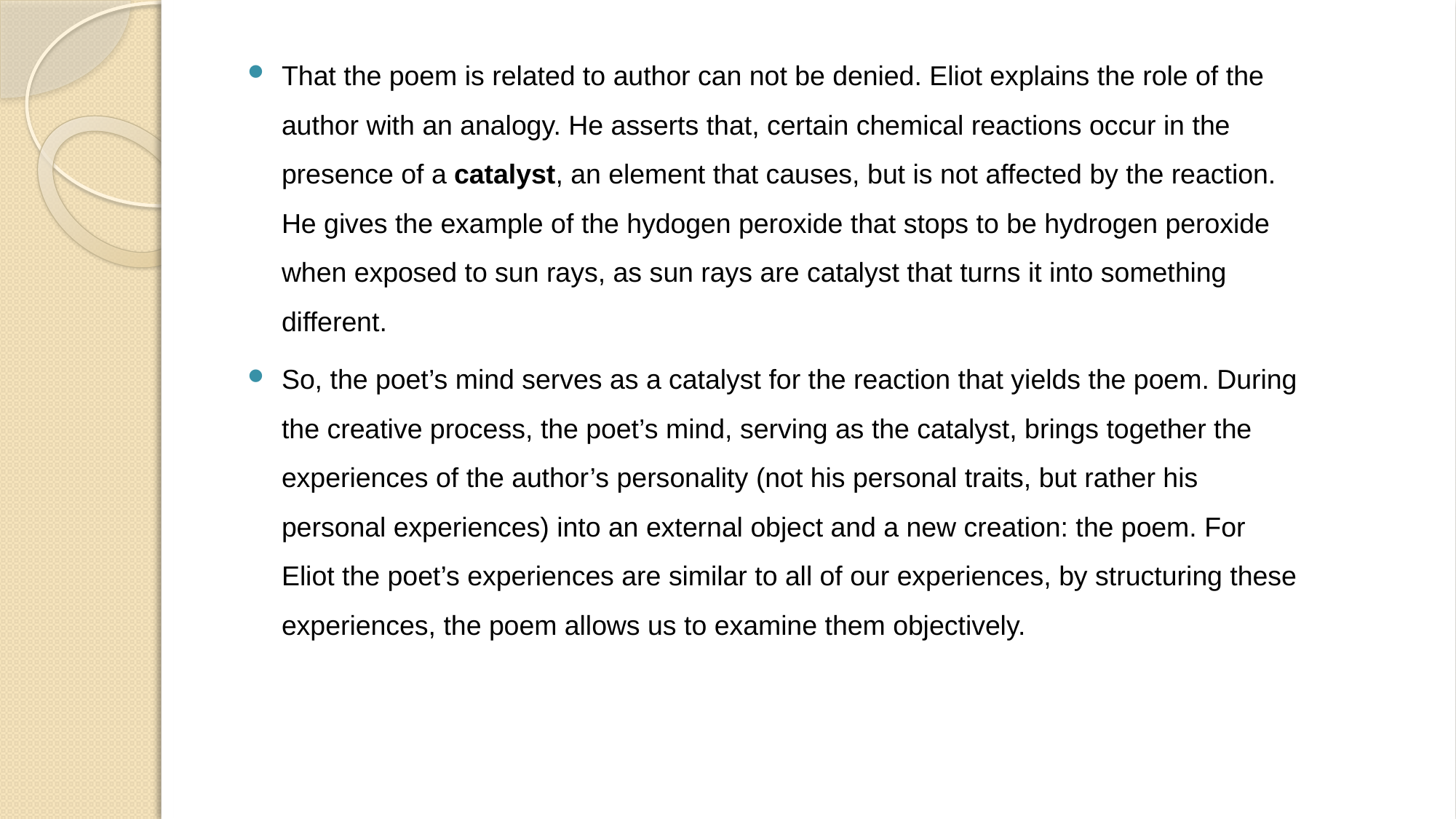

That the poem is related to author can not be denied. Eliot explains the role of the author with an analogy. He asserts that, certain chemical reactions occur in the presence of a catalyst, an element that causes, but is not affected by the reaction. He gives the example of the hydogen peroxide that stops to be hydrogen peroxide when exposed to sun rays, as sun rays are catalyst that turns it into something different.
So, the poet’s mind serves as a catalyst for the reaction that yields the poem. During the creative process, the poet’s mind, serving as the catalyst, brings together the experiences of the author’s personality (not his personal traits, but rather his personal experiences) into an external object and a new creation: the poem. For Eliot the poet’s experiences are similar to all of our experiences, by structuring these experiences, the poem allows us to examine them objectively.